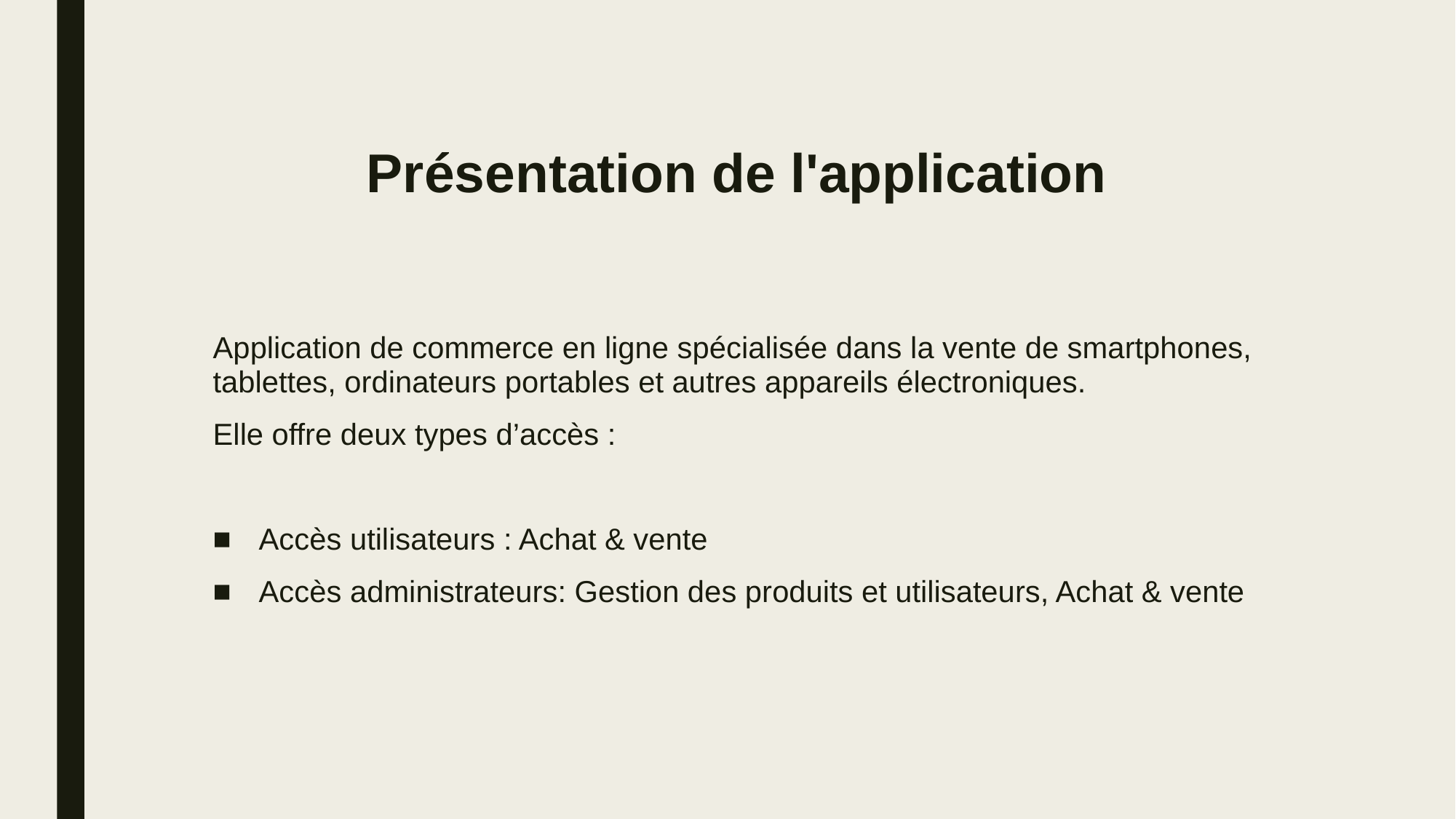

# Présentation de l'application

Application de commerce en ligne spécialisée dans la vente de smartphones, tablettes, ordinateurs portables et autres appareils électroniques.
Elle offre deux types d’accès :

Accès utilisateurs : Achat & vente
Accès administrateurs: Gestion des produits et utilisateurs, Achat & vente